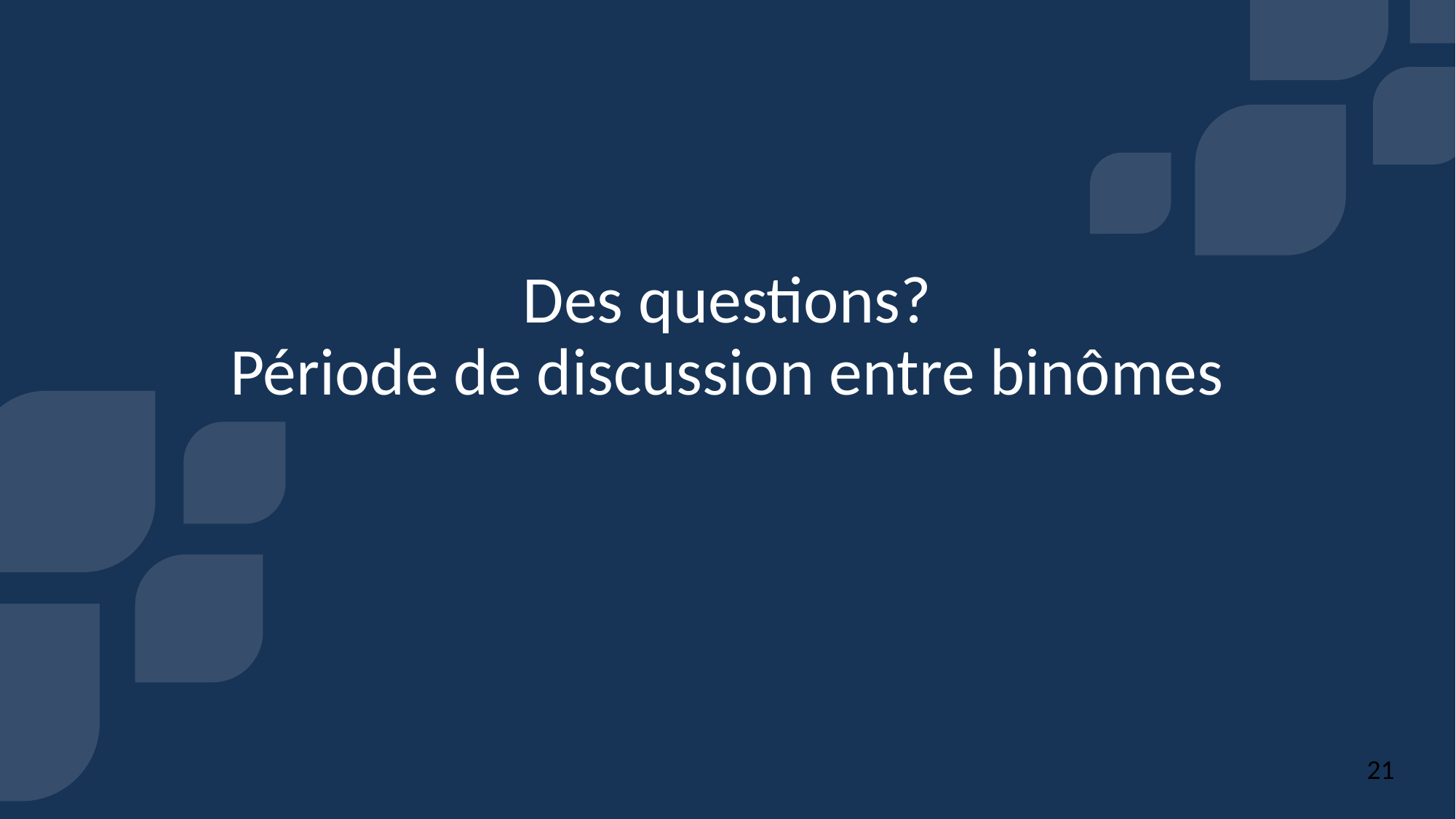

# Des questions? Période de discussion entre binômes
21